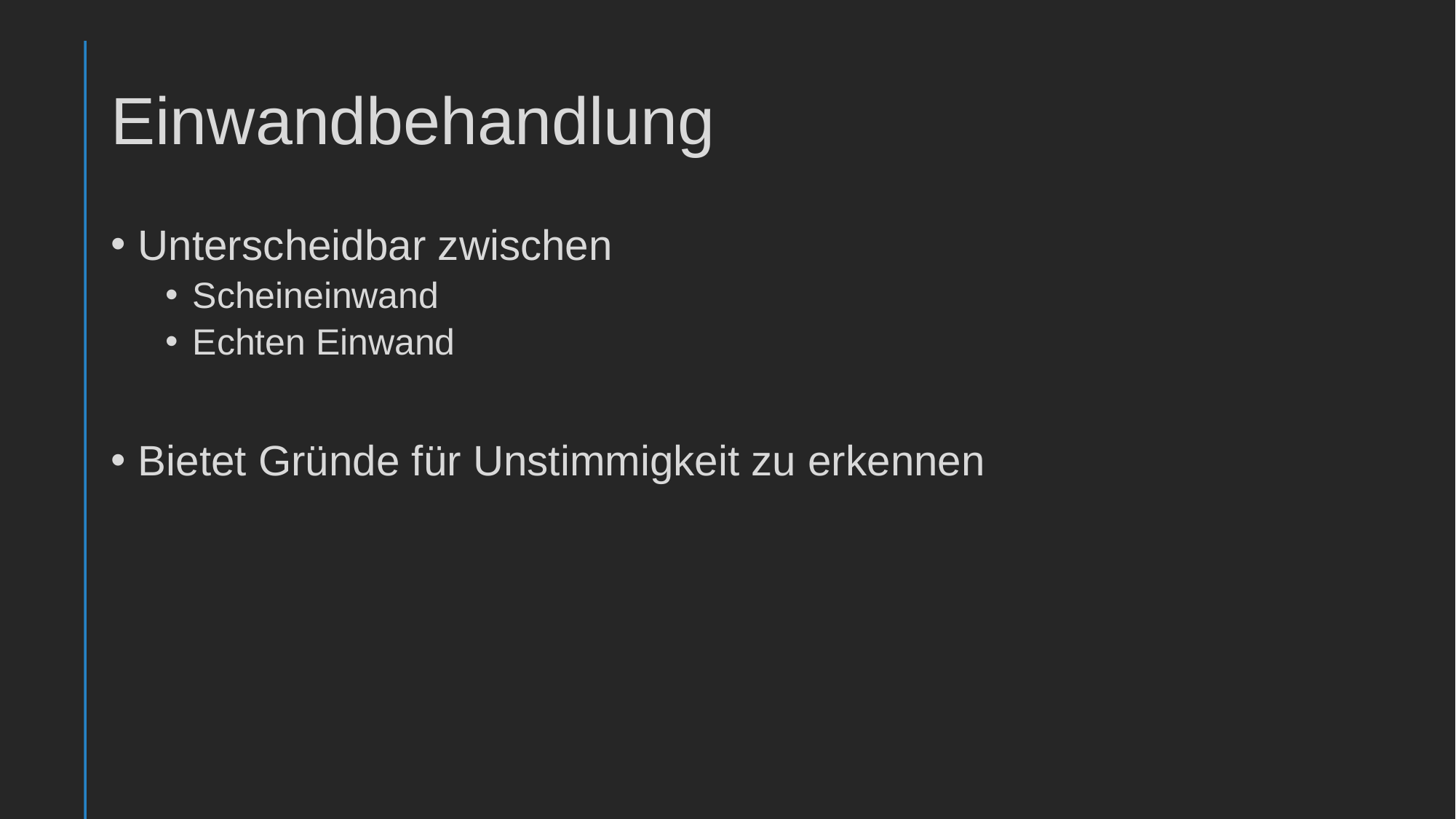

# Einwandbehandlung
Unterscheidbar zwischen
Scheineinwand
Echten Einwand

Bietet Gründe für Unstimmigkeit zu erkennen